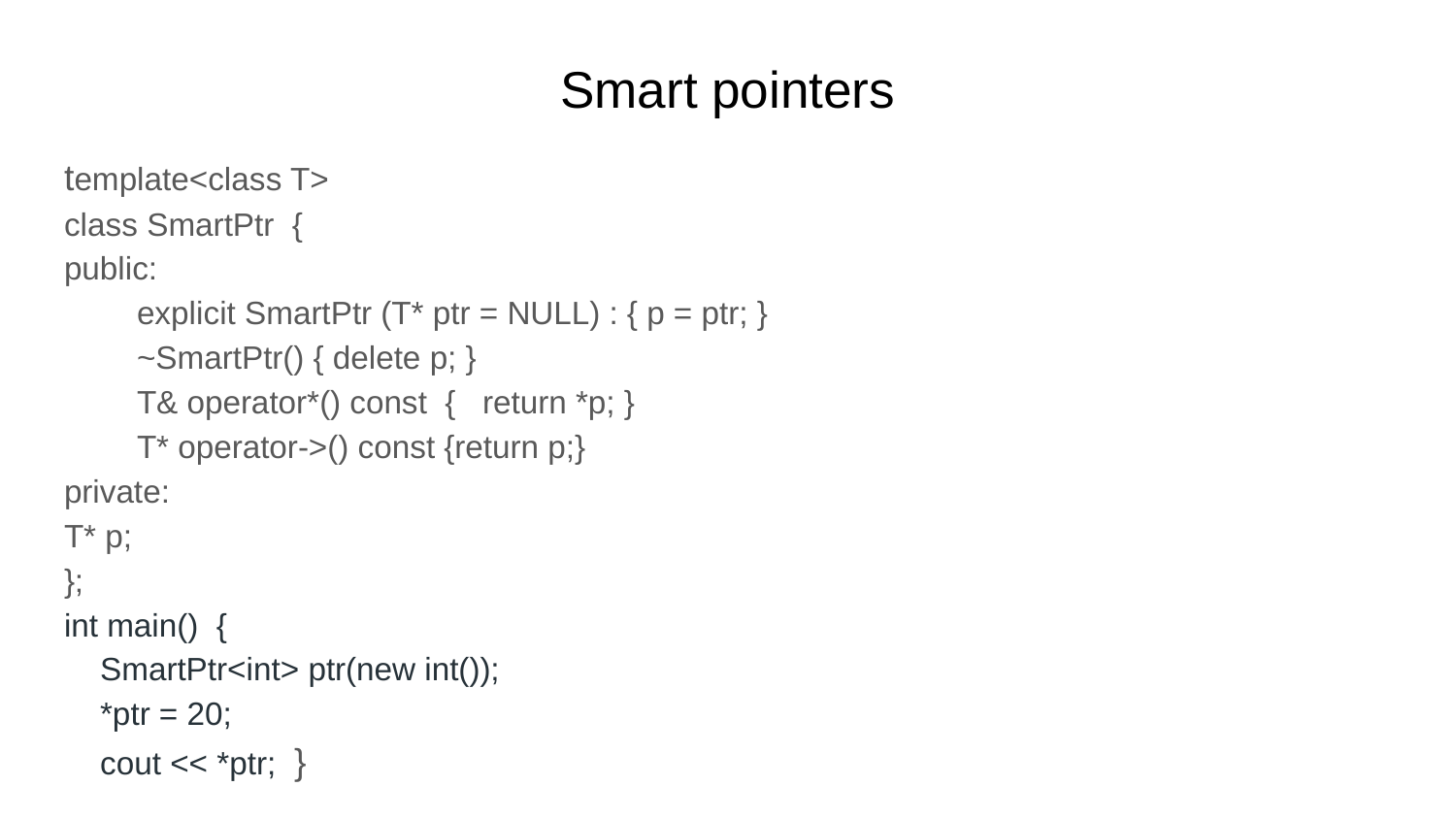

# Smart pointers
template<class T>
class SmartPtr  {
public:
explicit SmartPtr (T* ptr = NULL) : { p = ptr; }
~SmartPtr() { delete p; }
T& operator*() const  {   return *p; }
T* operator->() const {return p;}
private:
T* p;
};
int main()  {
    SmartPtr<int> ptr(new int());
    *ptr = 20;
    cout << *ptr;  }